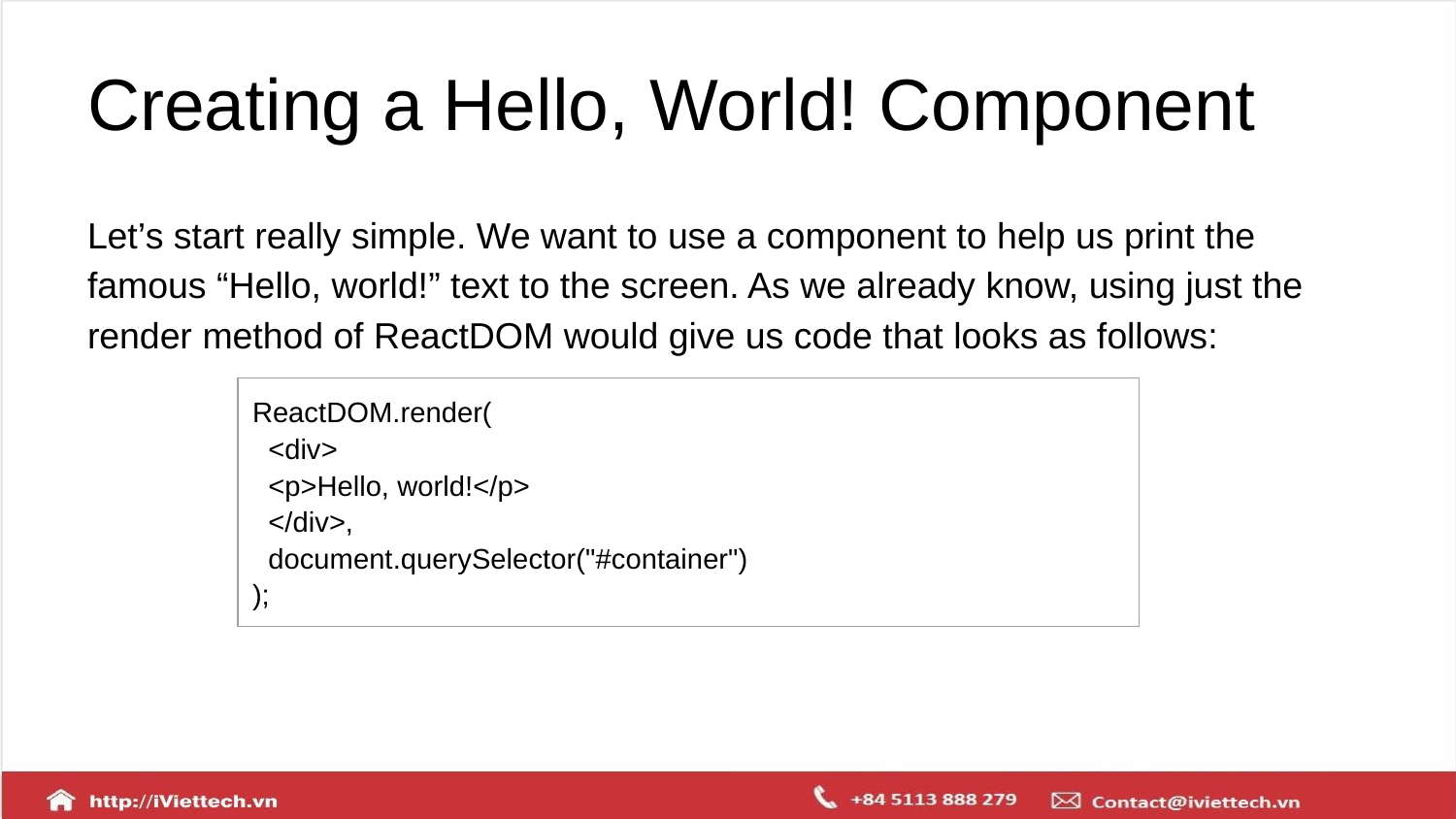

# Creating a Hello, World! Component
Let’s start really simple. We want to use a component to help us print the famous “Hello, world!” text to the screen. As we already know, using just the render method of ReactDOM would give us code that looks as follows:

| ReactDOM.render( <div> <p>Hello, world!</p> </div>, document.querySelector("#container") ); |
| --- |